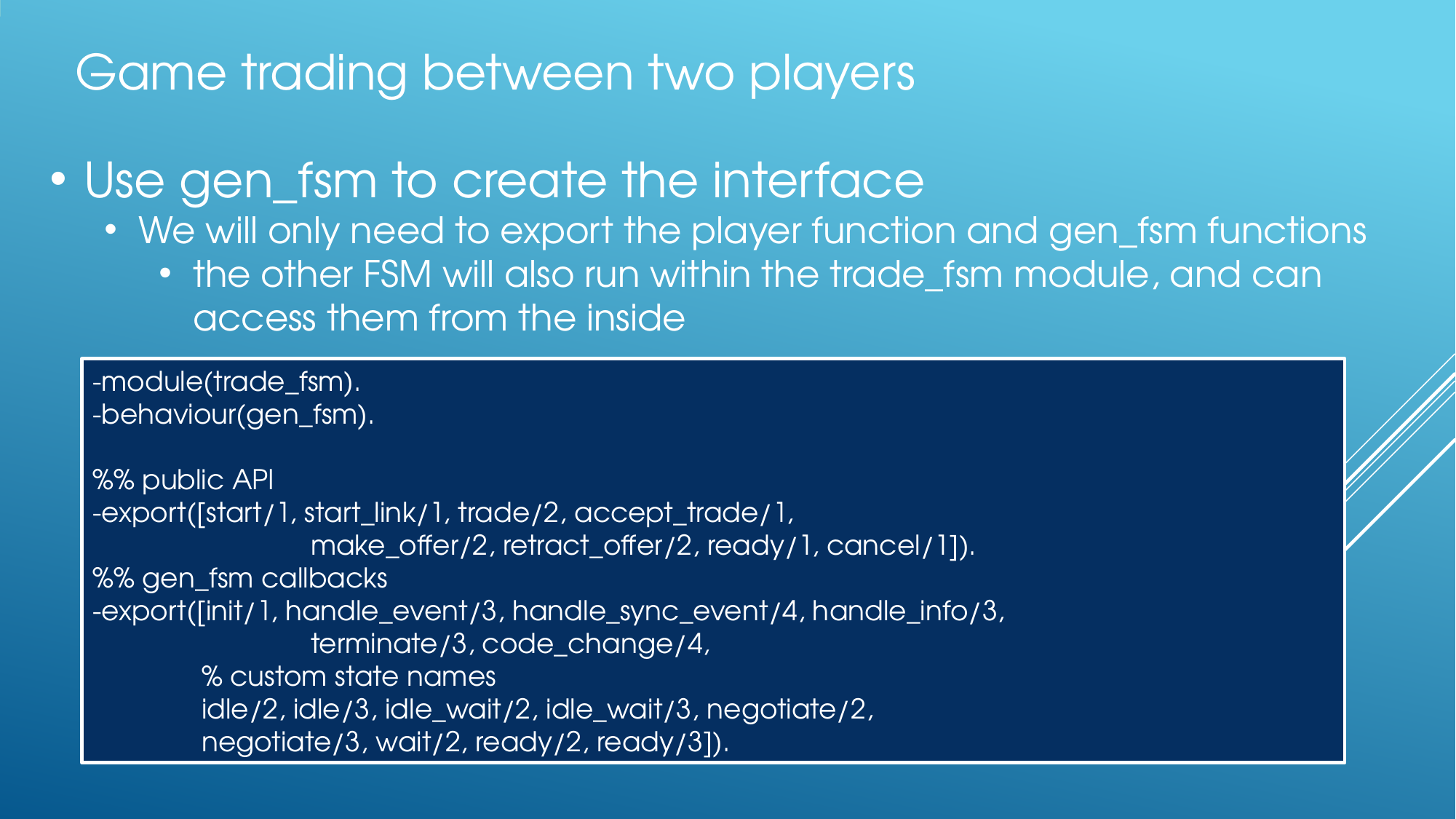

Game trading between two players
Use gen_fsm to create the interface
We will only need to export the player function and gen_fsm functions
the other FSM will also run within the trade_fsm module, and can access them from the inside

-module(trade_fsm).
-behaviour(gen_fsm).

%% public API
-export([start/1, start_link/1, trade/2, accept_trade/1,
		make_offer/2, retract_offer/2, ready/1, cancel/1]).
%% gen_fsm callbacks
-export([init/1, handle_event/3, handle_sync_event/4, handle_info/3,
		terminate/3, code_change/4,
% custom state names
idle/2, idle/3, idle_wait/2, idle_wait/3, negotiate/2,
negotiate/3, wait/2, ready/2, ready/3]).